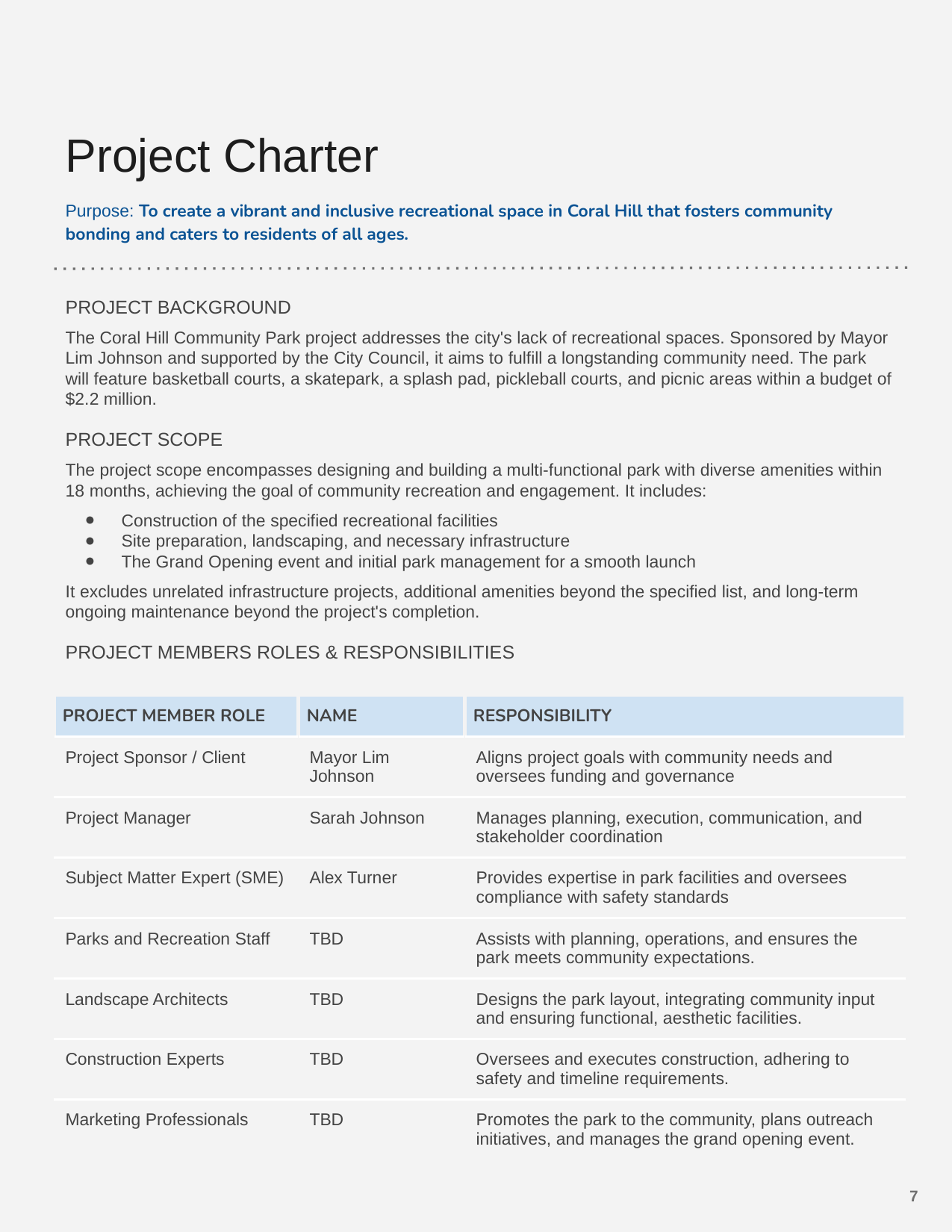

Project Charter
Purpose: To create a vibrant and inclusive recreational space in Coral Hill that fosters community bonding and caters to residents of all ages.
PROJECT BACKGROUND
The Coral Hill Community Park project addresses the city's lack of recreational spaces. Sponsored by Mayor Lim Johnson and supported by the City Council, it aims to fulfill a longstanding community need. The park will feature basketball courts, a skatepark, a splash pad, pickleball courts, and picnic areas within a budget of $2.2 million.
PROJECT SCOPE
The project scope encompasses designing and building a multi-functional park with diverse amenities within 18 months, achieving the goal of community recreation and engagement. It includes:
Construction of the specified recreational facilities
Site preparation, landscaping, and necessary infrastructure
The Grand Opening event and initial park management for a smooth launch
It excludes unrelated infrastructure projects, additional amenities beyond the specified list, and long-term ongoing maintenance beyond the project's completion.
PROJECT MEMBERS ROLES & RESPONSIBILITIES
| PROJECT MEMBER ROLE | NAME | RESPONSIBILITY |
| --- | --- | --- |
| Project Sponsor / Client | Mayor Lim Johnson | Aligns project goals with community needs and oversees funding and governance |
| Project Manager | Sarah Johnson | Manages planning, execution, communication, and stakeholder coordination |
| Subject Matter Expert (SME) | Alex Turner | Provides expertise in park facilities and oversees compliance with safety standards |
| Parks and Recreation Staff | TBD | Assists with planning, operations, and ensures the park meets community expectations. |
| Landscape Architects | TBD | Designs the park layout, integrating community input and ensuring functional, aesthetic facilities. |
| Construction Experts | TBD | Oversees and executes construction, adhering to safety and timeline requirements. |
| Marketing Professionals | TBD | Promotes the park to the community, plans outreach initiatives, and manages the grand opening event. |
7